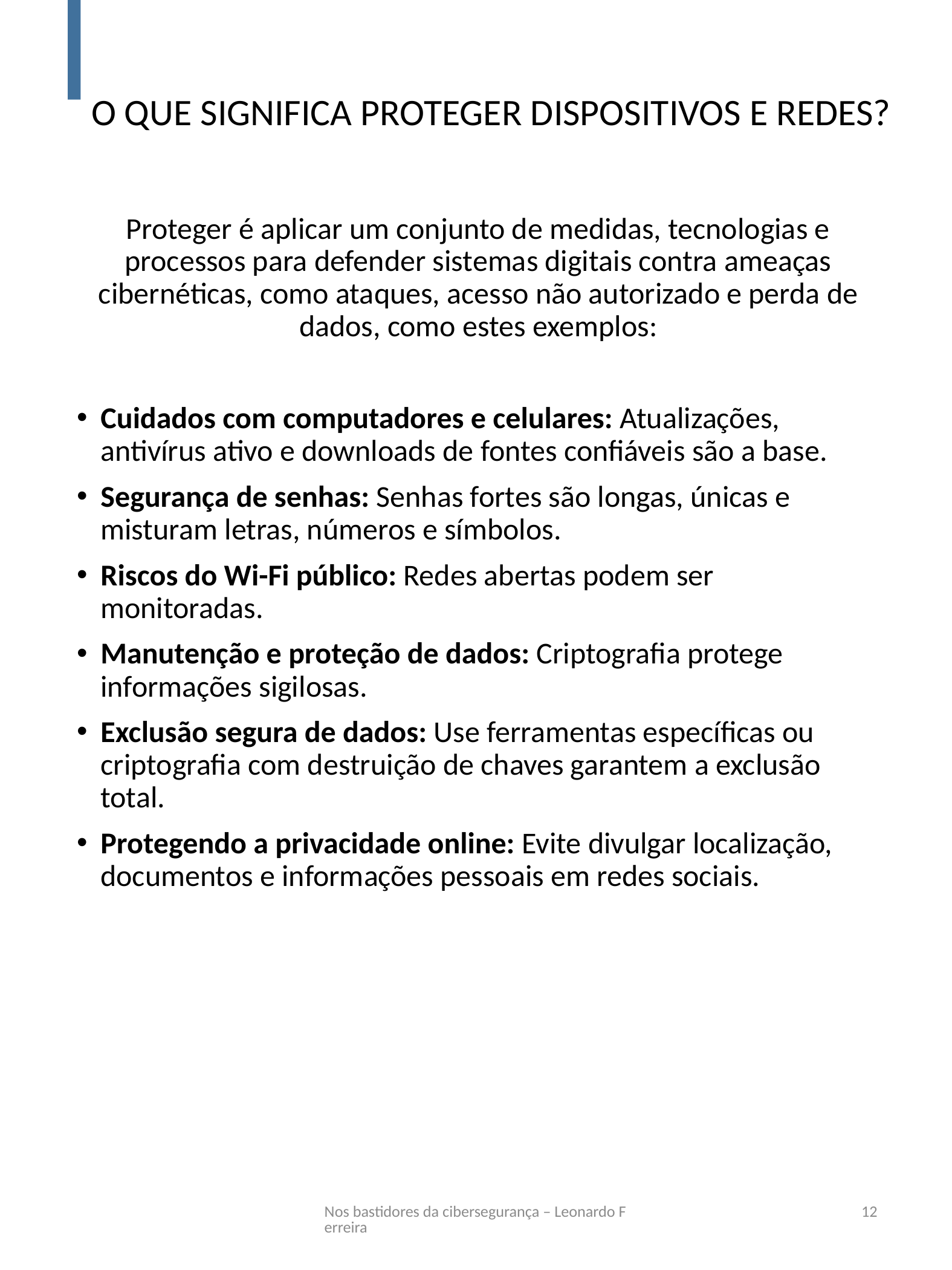

# O QUE SIGNIFICA PROTEGER DISPOSITIVOS E REDES?
Proteger é aplicar um conjunto de medidas, tecnologias e processos para defender sistemas digitais contra ameaças cibernéticas, como ataques, acesso não autorizado e perda de dados, como estes exemplos:

Cuidados com computadores e celulares: Atualizações, antivírus ativo e downloads de fontes confiáveis são a base.
Segurança de senhas: Senhas fortes são longas, únicas e misturam letras, números e símbolos.
Riscos do Wi-Fi público: Redes abertas podem ser monitoradas.
Manutenção e proteção de dados: Criptografia protege informações sigilosas.
Exclusão segura de dados: Use ferramentas específicas ou criptografia com destruição de chaves garantem a exclusão total.
Protegendo a privacidade online: Evite divulgar localização, documentos e informações pessoais em redes sociais.

Nos bastidores da cibersegurança – Leonardo Ferreira
12